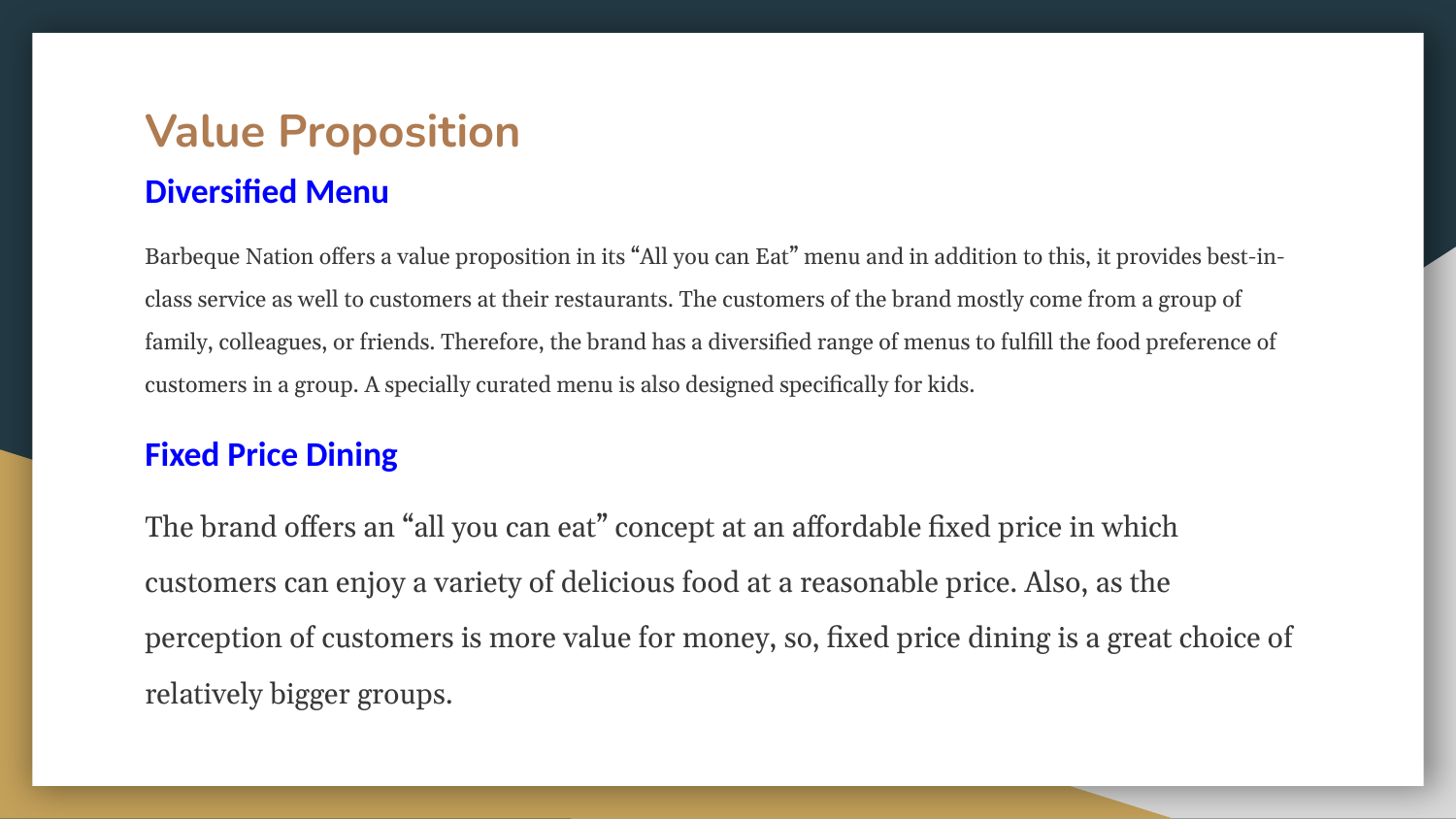

# Value Proposition

Diversified Menu
Barbeque Nation offers a value proposition in its “All you can Eat” menu and in addition to this, it provides best-in-class service as well to customers at their restaurants. The customers of the brand mostly come from a group of family, colleagues, or friends. Therefore, the brand has a diversified range of menus to fulfill the food preference of customers in a group. A specially curated menu is also designed specifically for kids.
Fixed Price Dining
The brand offers an “all you can eat” concept at an affordable fixed price in which customers can enjoy a variety of delicious food at a reasonable price. Also, as the perception of customers is more value for money, so, fixed price dining is a great choice of relatively bigger groups.